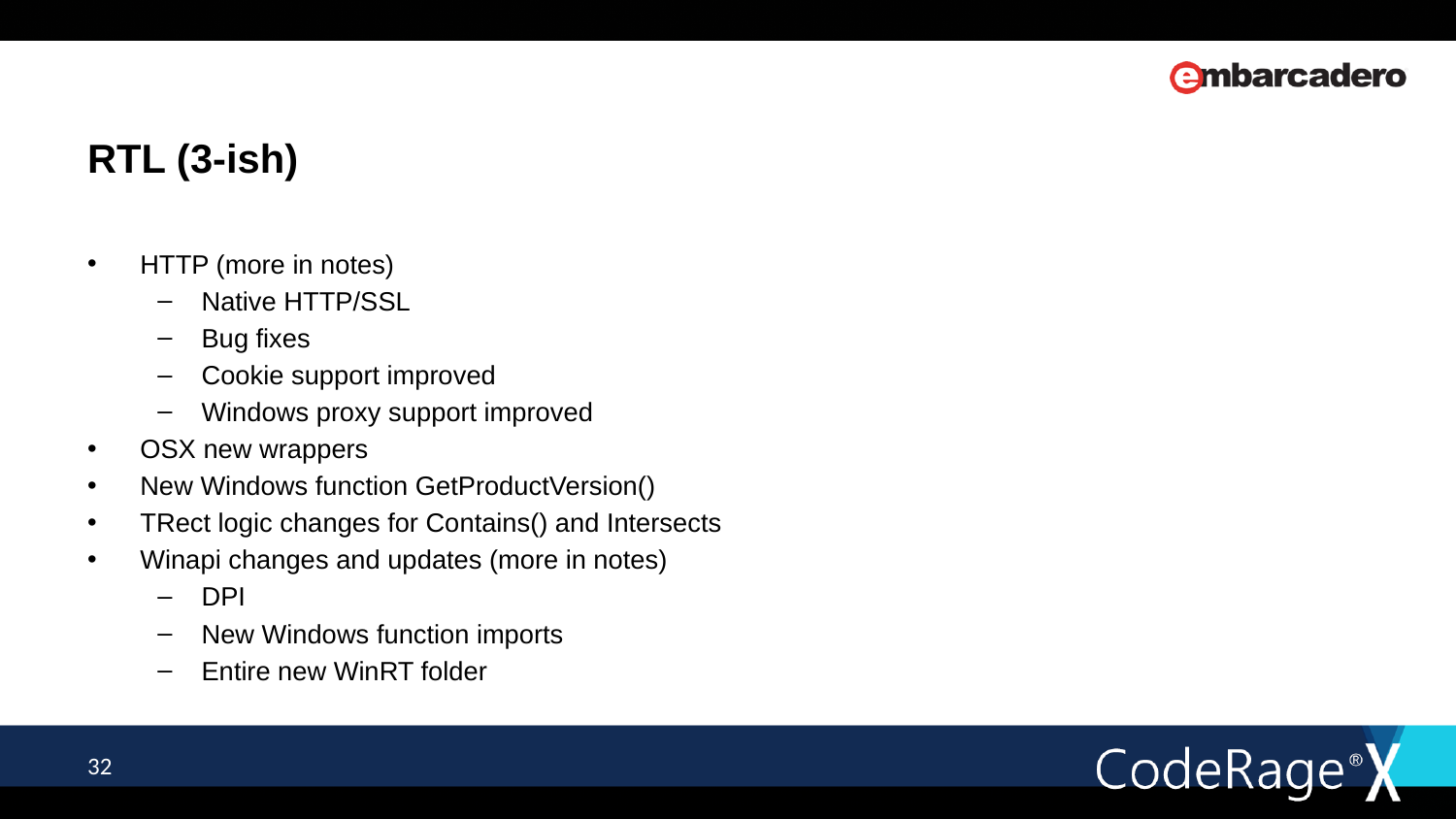

# RTL (3-ish)
HTTP (more in notes)
Native HTTP/SSL
Bug fixes
Cookie support improved
Windows proxy support improved
OSX new wrappers
New Windows function GetProductVersion()
TRect logic changes for Contains() and Intersects
Winapi changes and updates (more in notes)
DPI
New Windows function imports
Entire new WinRT folder
32